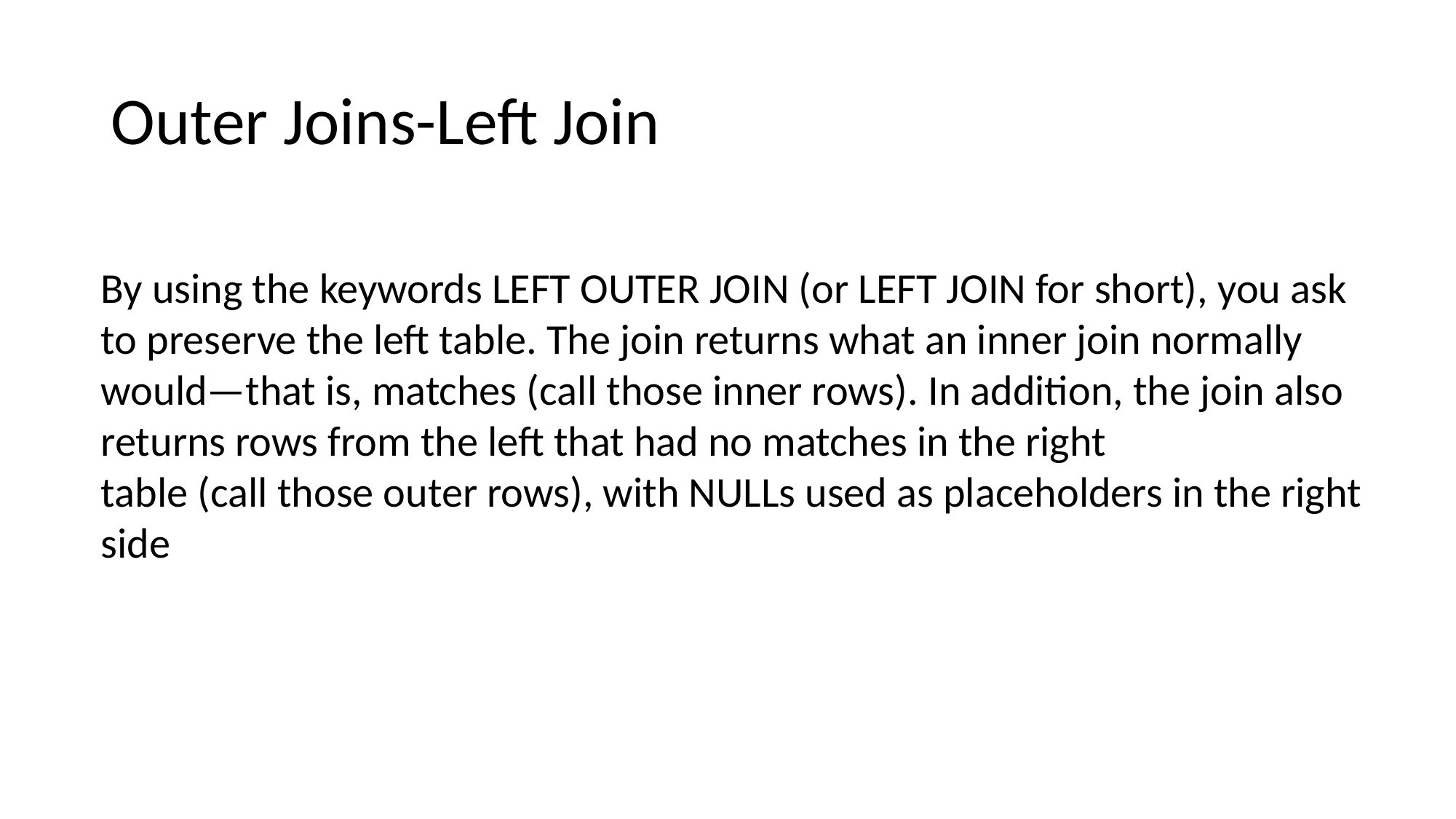

# Outer Joins-Left Join
By using the keywords LEFT OUTER JOIN (or LEFT JOIN for short), you ask to preserve the left table. The join returns what an inner join normally would—that is, matches (call those inner rows). In addition, the join also returns rows from the left that had no matches in the right
table (call those outer rows), with NULLs used as placeholders in the right side
78